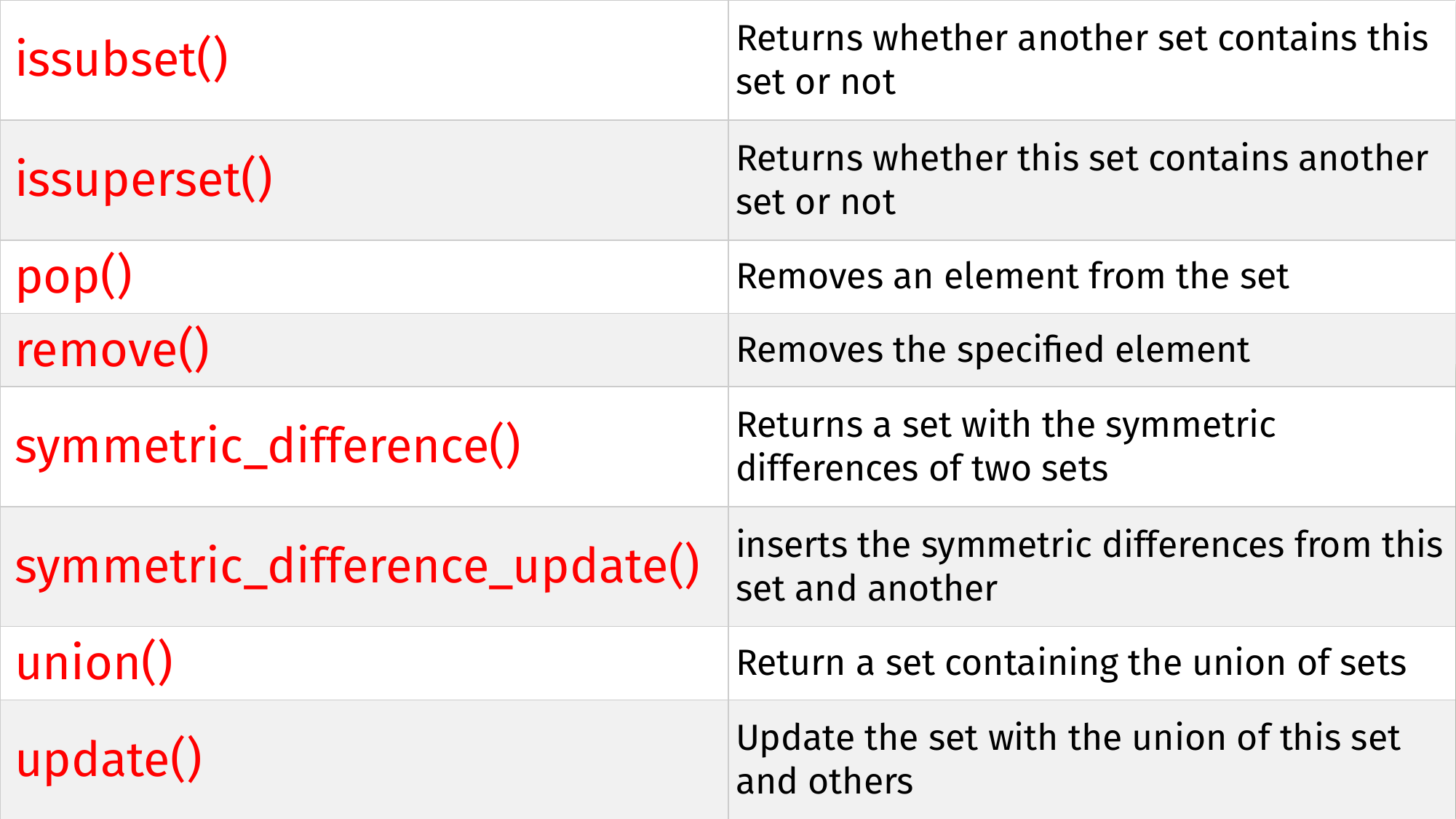

| issubset() | Returns whether another set contains this set or not |
| --- | --- |
| issuperset() | Returns whether this set contains another set or not |
| pop() | Removes an element from the set |
| remove() | Removes the specified element |
| symmetric\_difference() | Returns a set with the symmetric differences of two sets |
| symmetric\_difference\_update() | inserts the symmetric differences from this set and another |
| union() | Return a set containing the union of sets |
| update() | Update the set with the union of this set and others |